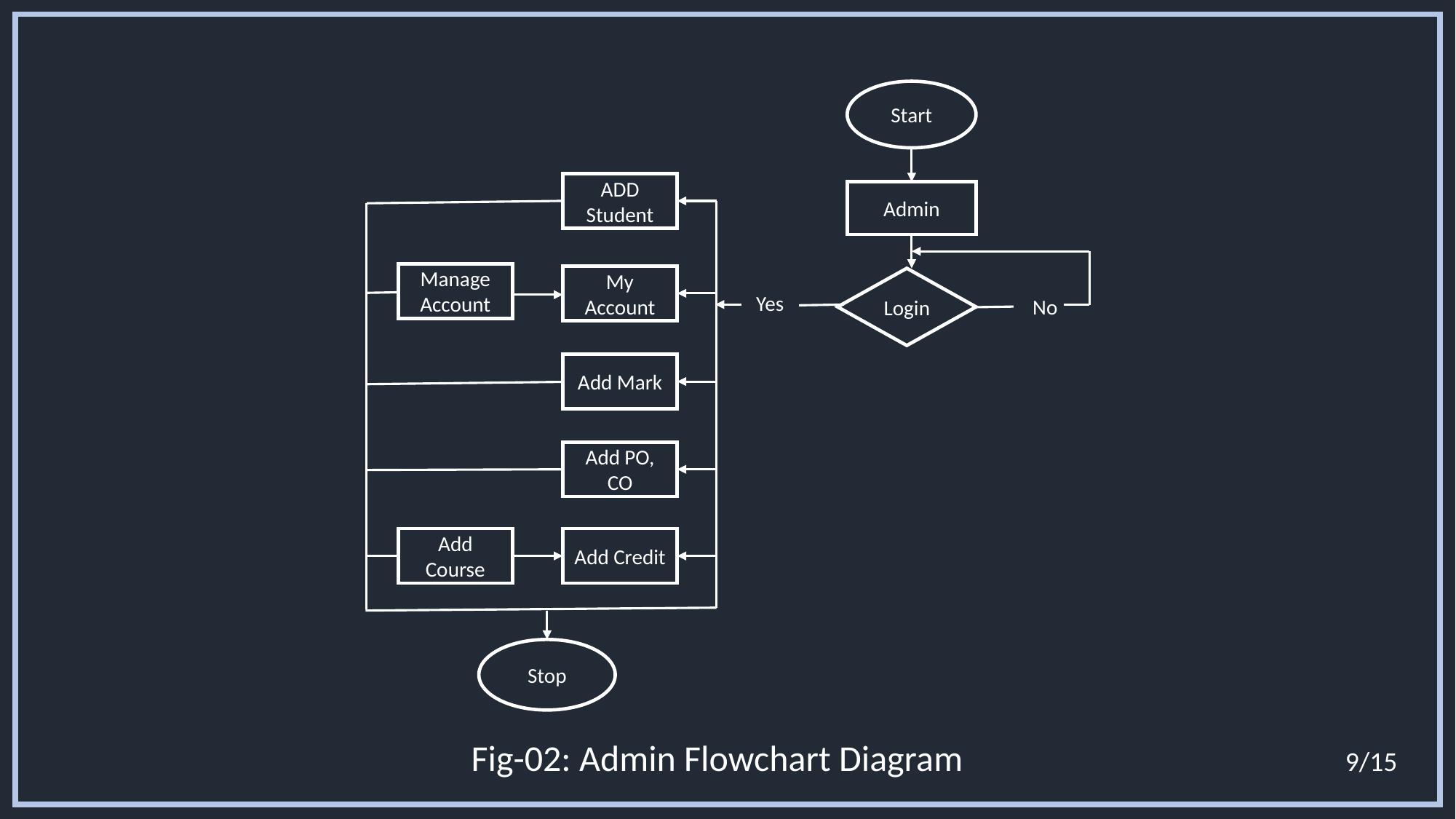

Start
Admin
Login
No
ADD Student
Manage Account
My Account
Add Mark
Add PO, CO
Add Course
Add Credit
Yes
Stop
Fig-02: Admin Flowchart Diagram
9/15